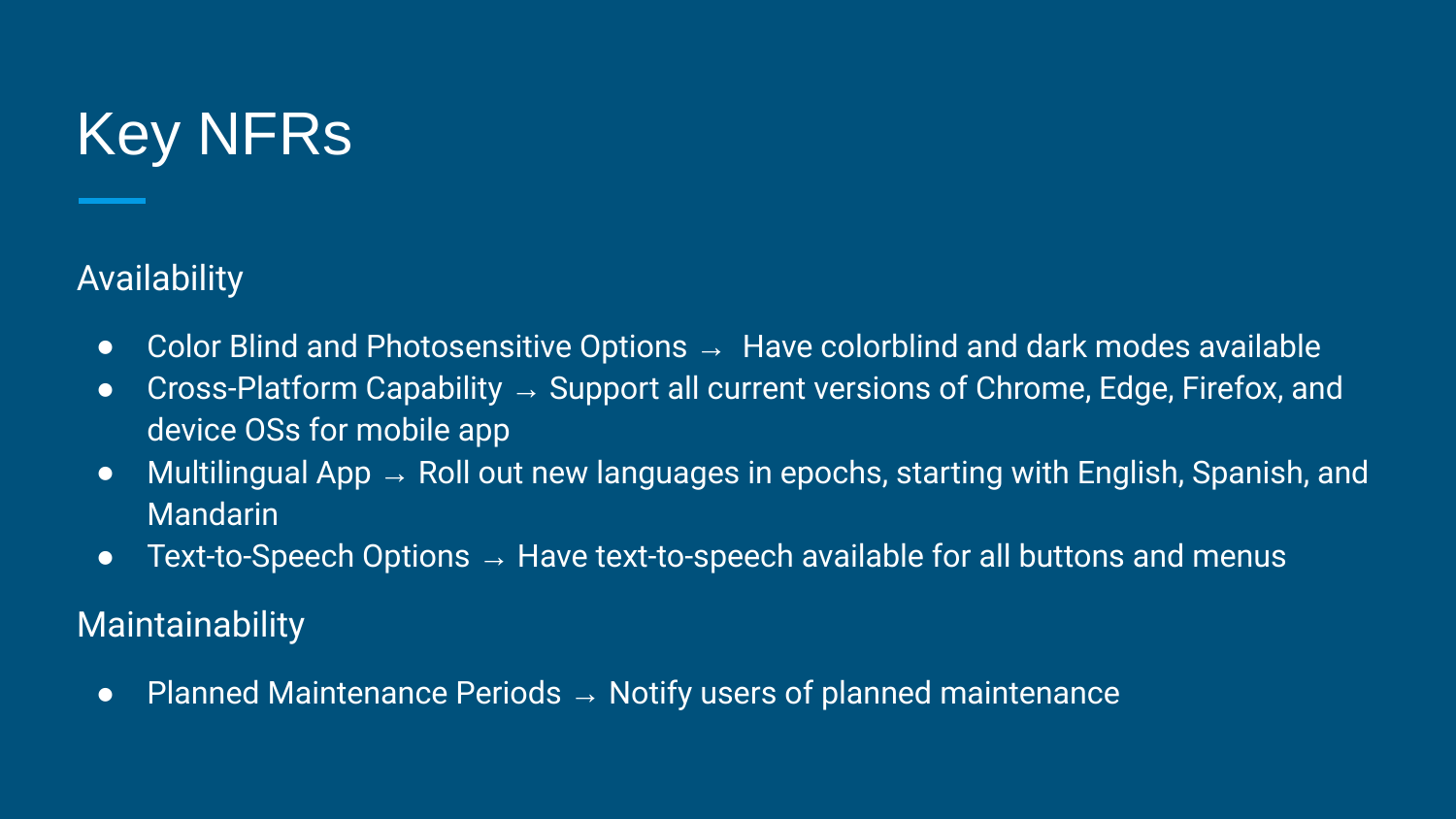

# Key NFRs
Availability
Color Blind and Photosensitive Options →  Have colorblind and dark modes available
Cross-Platform Capability → Support all current versions of Chrome, Edge, Firefox, and device OSs for mobile app
Multilingual App → Roll out new languages in epochs, starting with English, Spanish, and Mandarin
Text-to-Speech Options → Have text-to-speech available for all buttons and menus
Maintainability
Planned Maintenance Periods → Notify users of planned maintenance